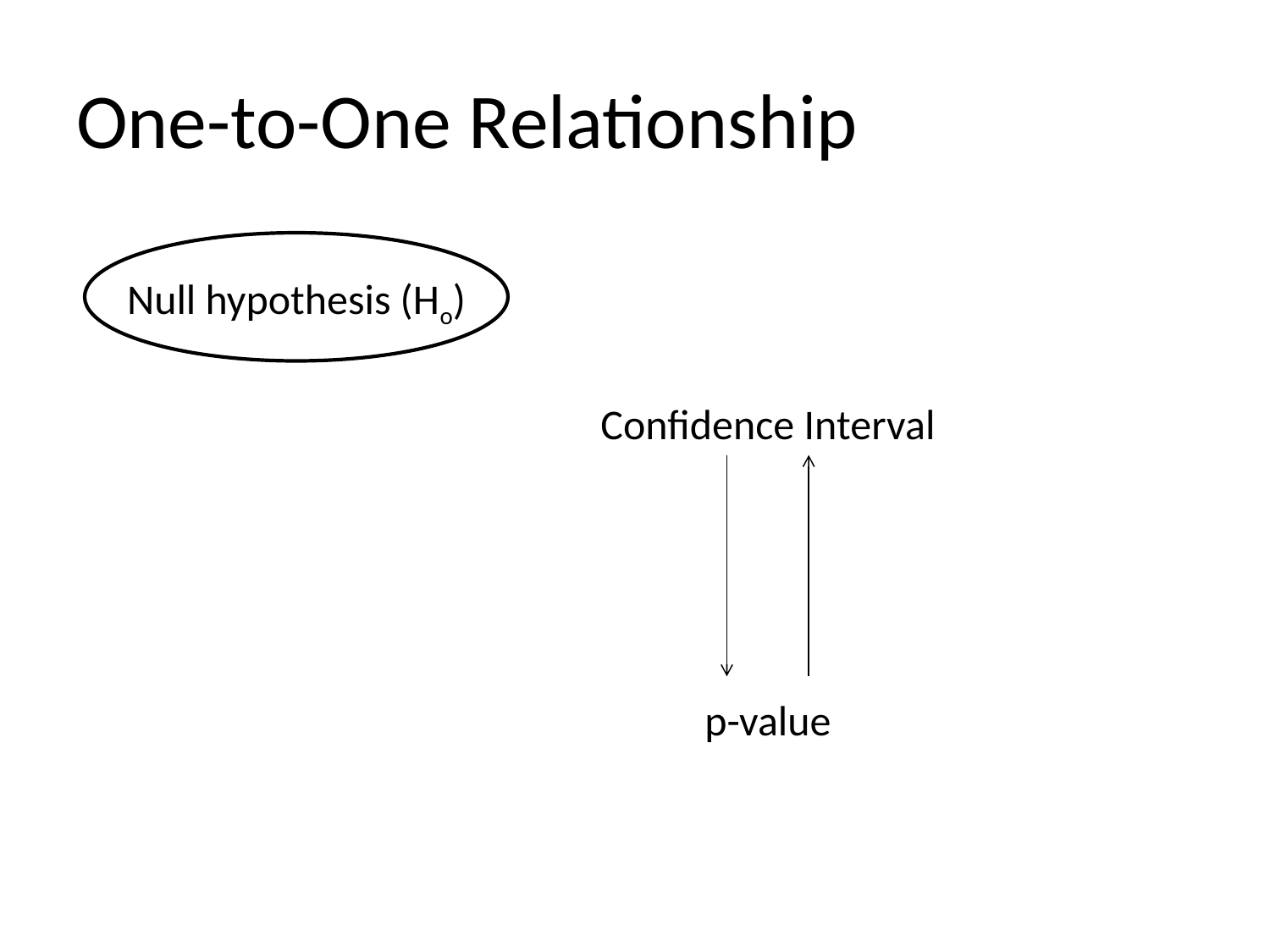

# One-to-One Relationship

Null hypothesis (Ho)
Confidence Interval
p-value